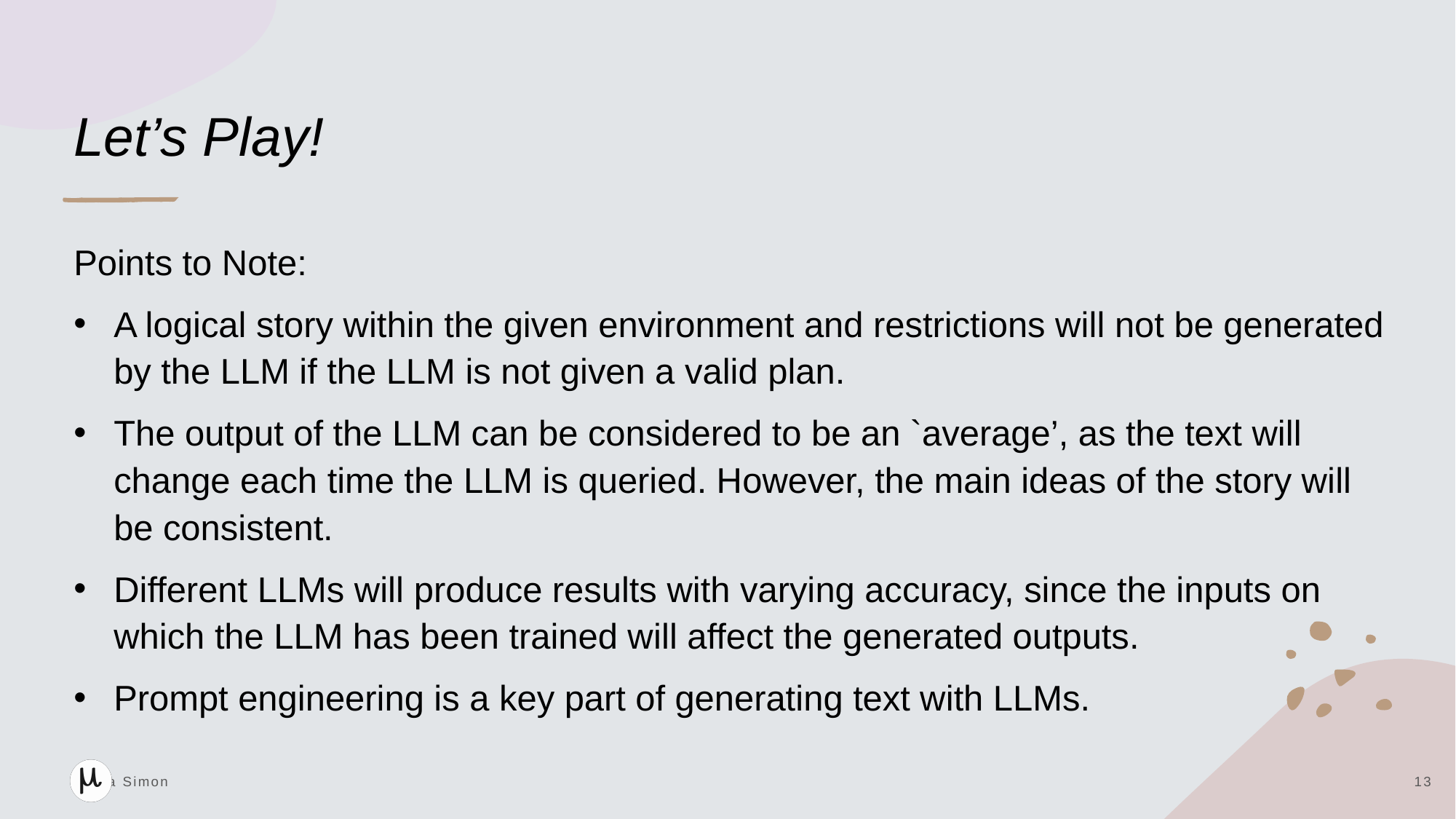

# Let’s Play!
Points to Note:
A logical story within the given environment and restrictions will not be generated by the LLM if the LLM is not given a valid plan.
The output of the LLM can be considered to be an `average’, as the text will change each time the LLM is queried. However, the main ideas of the story will be consistent.
Different LLMs will produce results with varying accuracy, since the inputs on which the LLM has been trained will affect the generated outputs.
Prompt engineering is a key part of generating text with LLMs.

					Nisha Simon
13